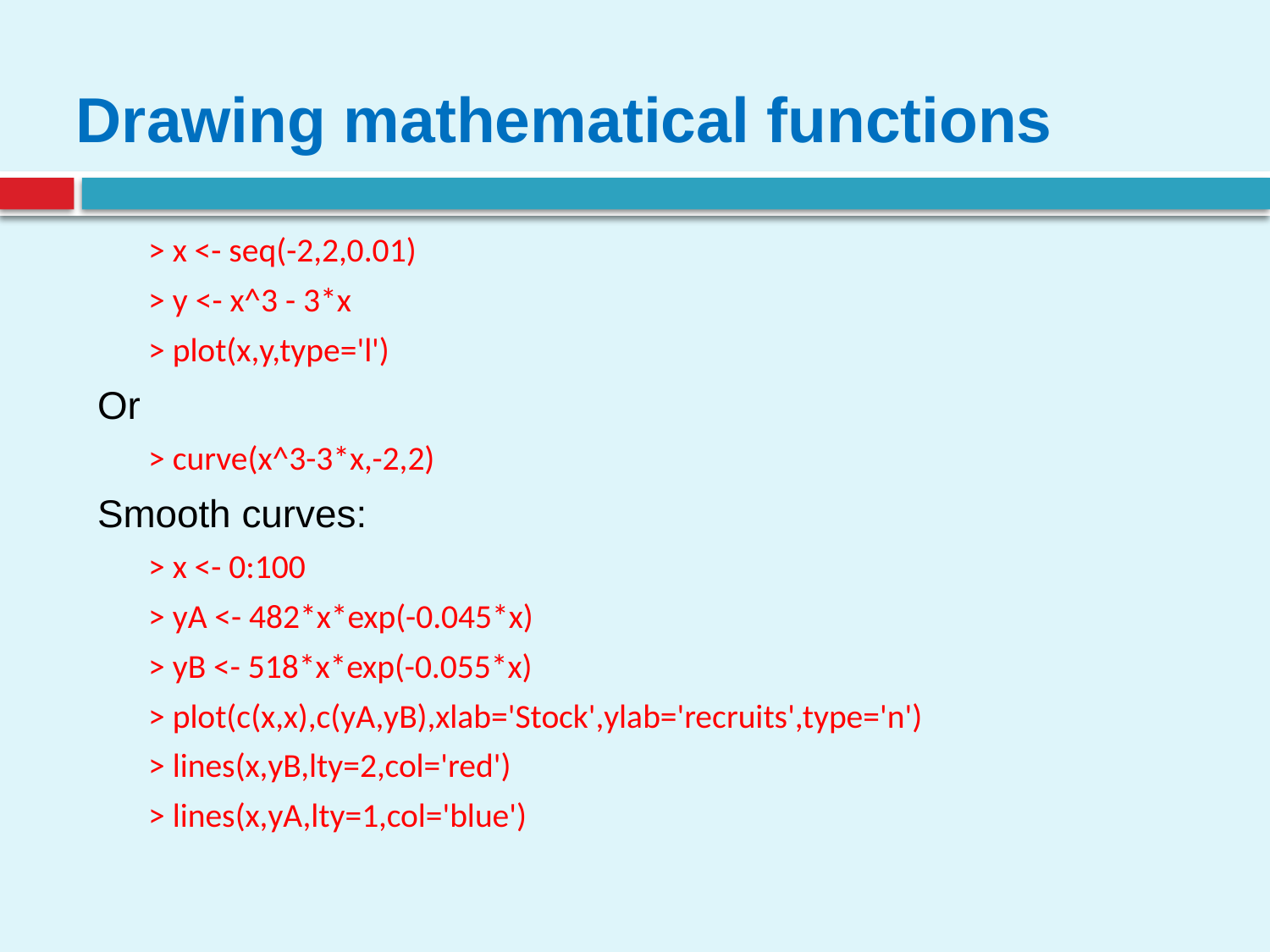

# Drawing mathematical functions
> x <- seq(-2,2,0.01)
> y <- x^3 - 3*x
> plot(x,y,type='l')
Or
> curve(x^3-3*x,-2,2)
Smooth curves:
> x <- 0:100
> yA <- 482*x*exp(-0.045*x)
> yB <- 518*x*exp(-0.055*x)
> plot(c(x,x),c(yA,yB),xlab='Stock',ylab='recruits',type='n')
> lines(x,yB,lty=2,col='red')
> lines(x,yA,lty=1,col='blue')